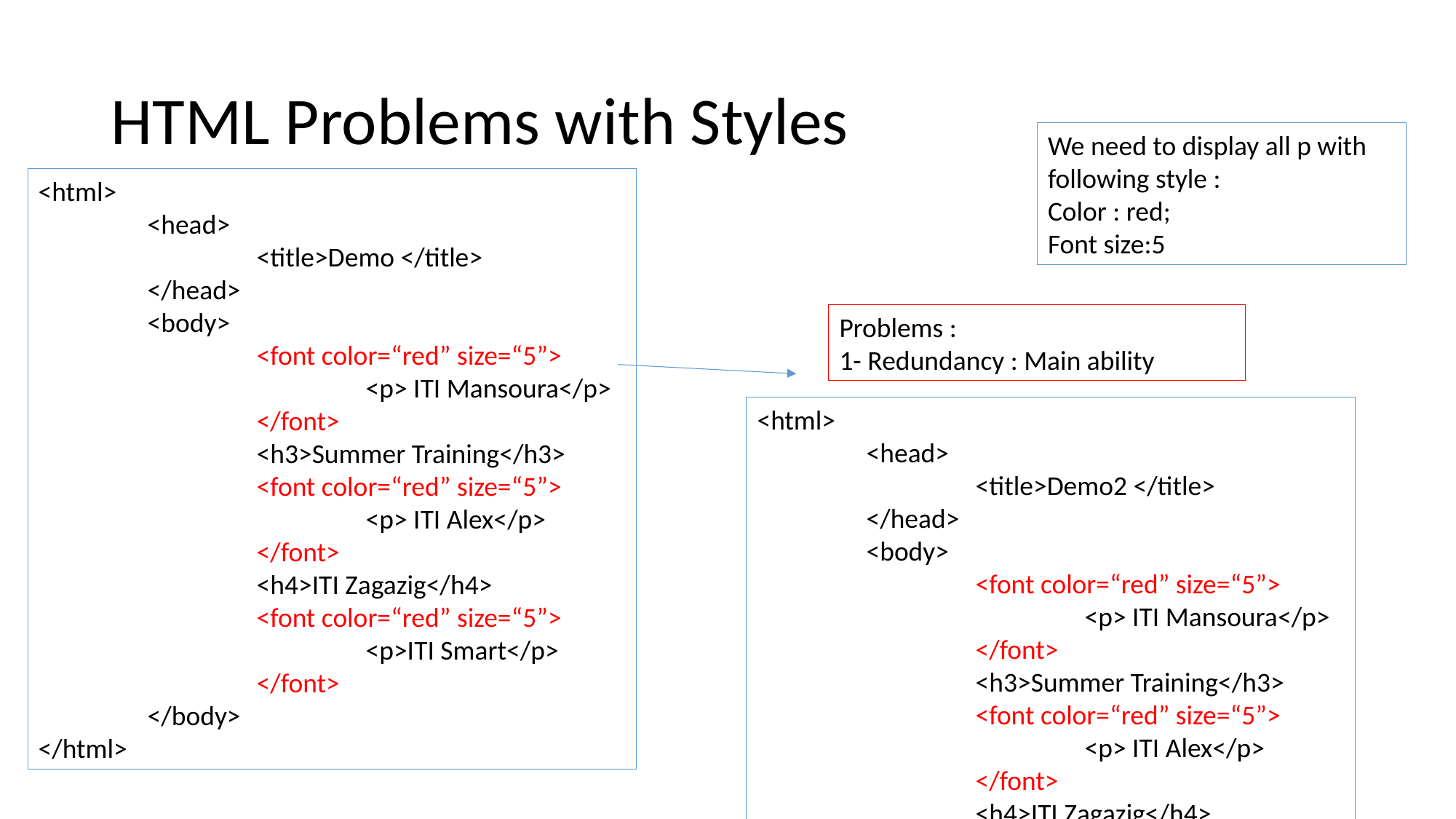

# HTML Problems with Styles
We need to display all p with following style :
Color : red;
Font size:5
<html>
	<head>
		<title>Demo </title>
	</head>
	<body>
		<font color=“red” size=“5”>
			<p> ITI Mansoura</p>
		</font>
		<h3>Summer Training</h3>
		<font color=“red” size=“5”>
			<p> ITI Alex</p>
		</font>
		<h4>ITI Zagazig</h4>
		<font color=“red” size=“5”>
			<p>ITI Smart</p>
		</font>
	</body>
</html>
Problems :
1- Redundancy : Main ability
<html>
	<head>
		<title>Demo2 </title>
	</head>
	<body>
		<font color=“red” size=“5”>
			<p> ITI Mansoura</p>
		</font>
		<h3>Summer Training</h3>
		<font color=“red” size=“5”>
			<p> ITI Alex</p>
		</font>
		<h4>ITI Zagazig</h4>
		<font color=“red” size=“5”>
			<p>ITI Smart</p>
		</font>
	</body>
</html>